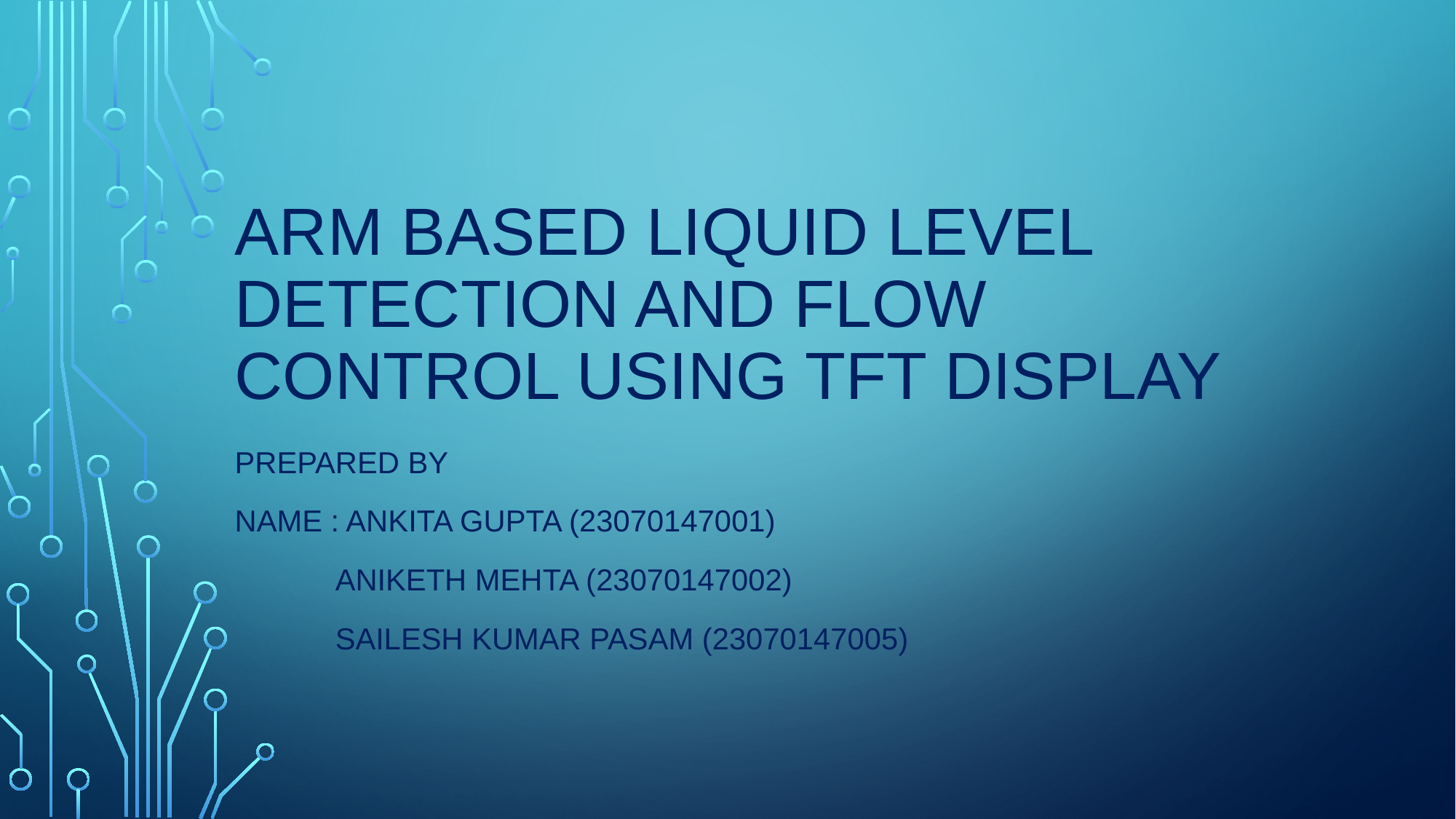

# ARM Based liquid level detection and flow control using tft display
Prepared by
Name : Ankita gupta (23070147001)
            Aniketh mehta (23070147002)
            Sailesh kumar pasam (23070147005)